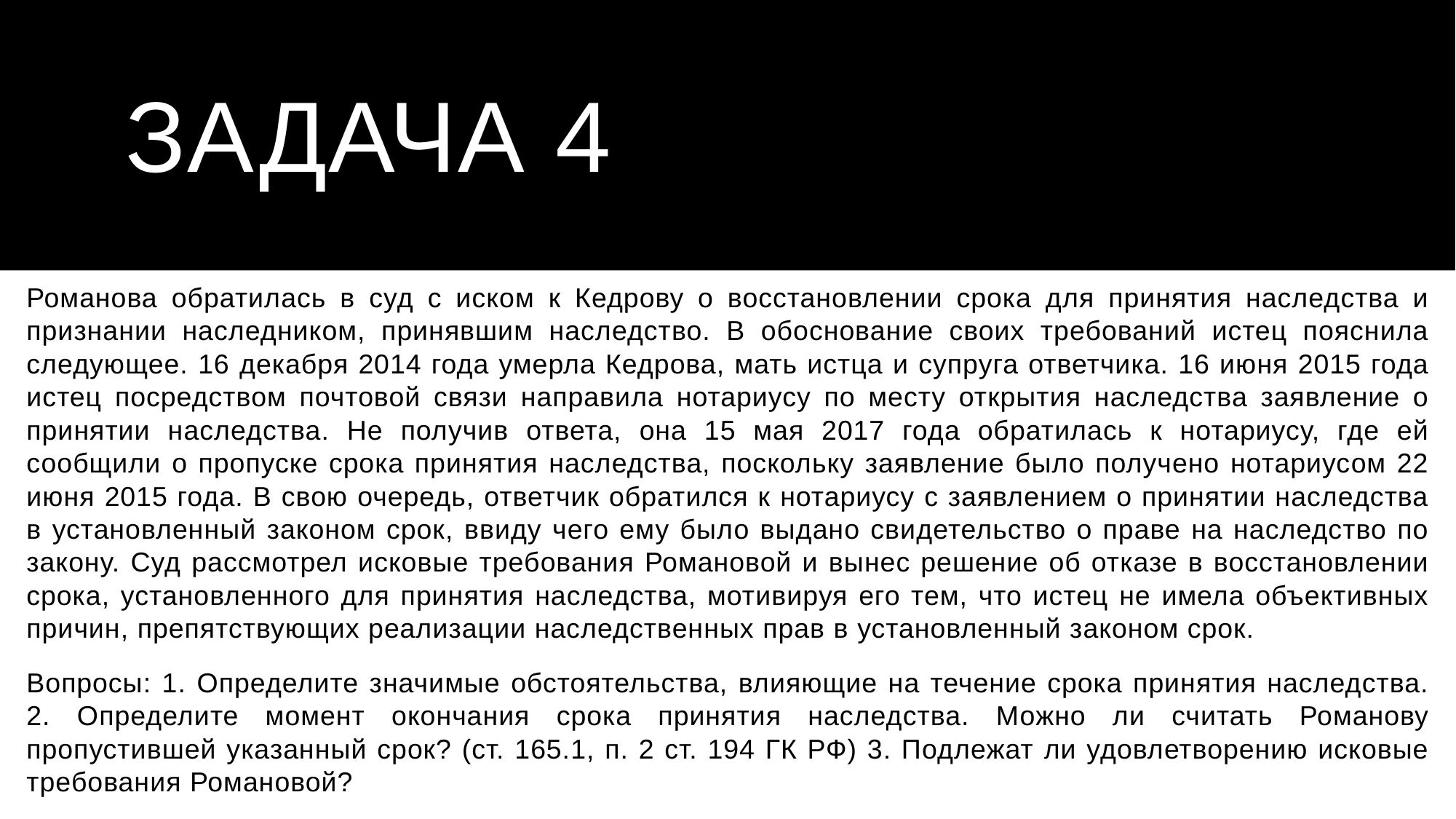

# Задача 4
Романова обратилась в суд с иском к Кедрову о восстановлении срока для принятия наследства и признании наследником, принявшим наследство. В обоснование своих требований истец пояснила следующее. 16 декабря 2014 года умерла Кедрова, мать истца и супруга ответчика. 16 июня 2015 года истец посредством почтовой связи направила нотариусу по месту открытия наследства заявление о принятии наследства. Не получив ответа, она 15 мая 2017 года обратилась к нотариусу, где ей сообщили о пропуске срока принятия наследства, поскольку заявление было получено нотариусом 22 июня 2015 года. В свою очередь, ответчик обратился к нотариусу с заявлением о принятии наследства в установленный законом срок, ввиду чего ему было выдано свидетельство о праве на наследство по закону. Суд рассмотрел исковые требования Романовой и вынес решение об отказе в восстановлении срока, установленного для принятия наследства, мотивируя его тем, что истец не имела объективных причин, препятствующих реализации наследственных прав в установленный законом срок.
Вопросы: 1. Определите значимые обстоятельства, влияющие на течение срока принятия наследства. 2. Определите момент окончания срока принятия наследства. Можно ли считать Романову пропустившей указанный срок? (ст. 165.1, п. 2 ст. 194 ГК РФ) 3. Подлежат ли удовлетворению исковые требования Романовой?